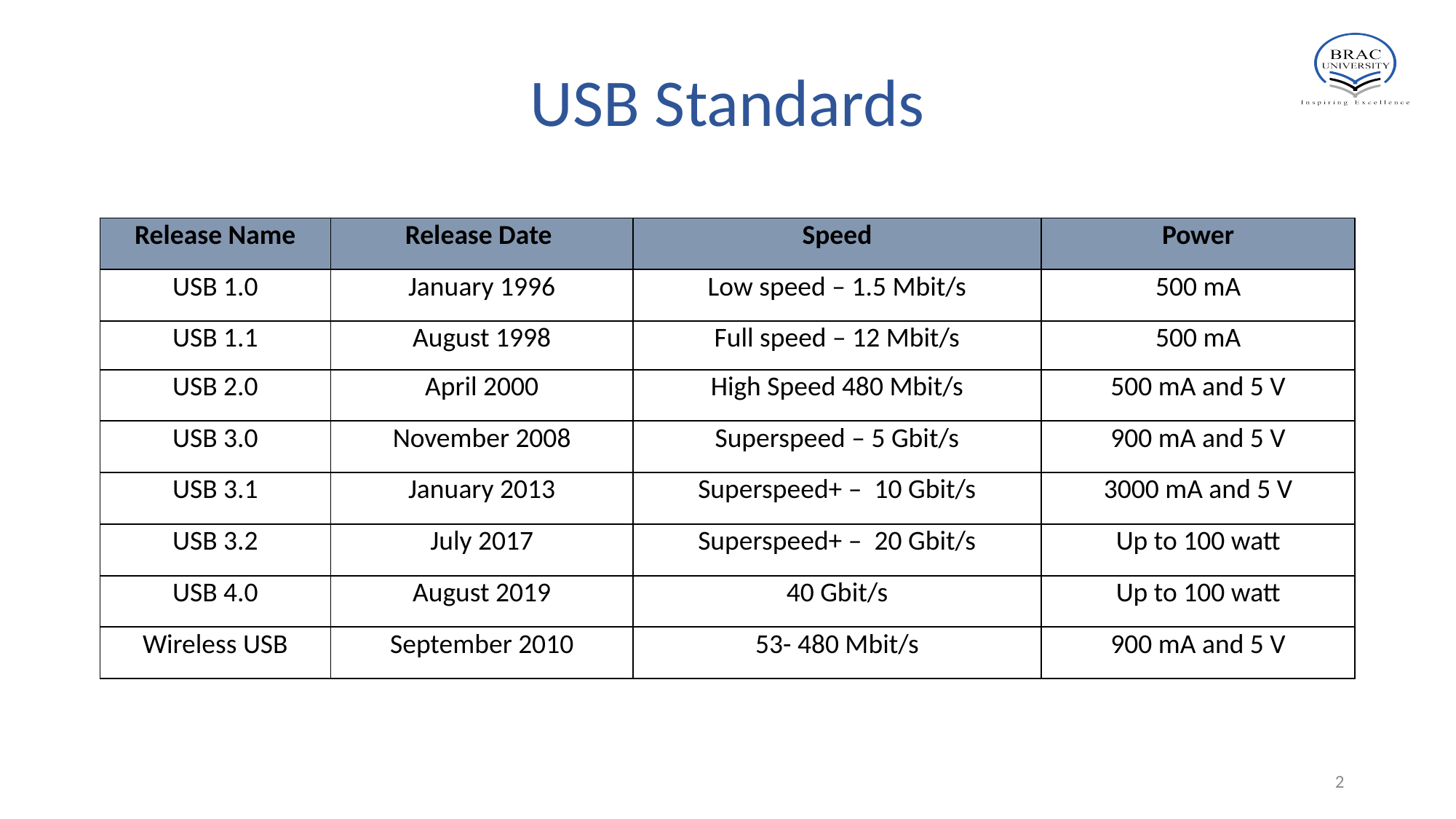

# USB Standards
| Release Name | Release Date | Speed | Power |
| --- | --- | --- | --- |
| USB 1.0 | January 1996 | Low speed – 1.5 Mbit/s | 500 mA |
| USB 1.1 | August 1998 | Full speed – 12 Mbit/s | 500 mA |
| USB 2.0 | April 2000 | High Speed 480 Mbit/s | 500 mA and 5 V |
| USB 3.0 | November 2008 | Superspeed – 5 Gbit/s | 900 mA and 5 V |
| USB 3.1 | January 2013 | Superspeed+ – 10 Gbit/s | 3000 mA and 5 V |
| USB 3.2 | July 2017 | Superspeed+ – 20 Gbit/s | Up to 100 watt |
| USB 4.0 | August 2019 | 40 Gbit/s | Up to 100 watt |
| Wireless USB | September 2010 | 53- 480 Mbit/s | 900 mA and 5 V |
2